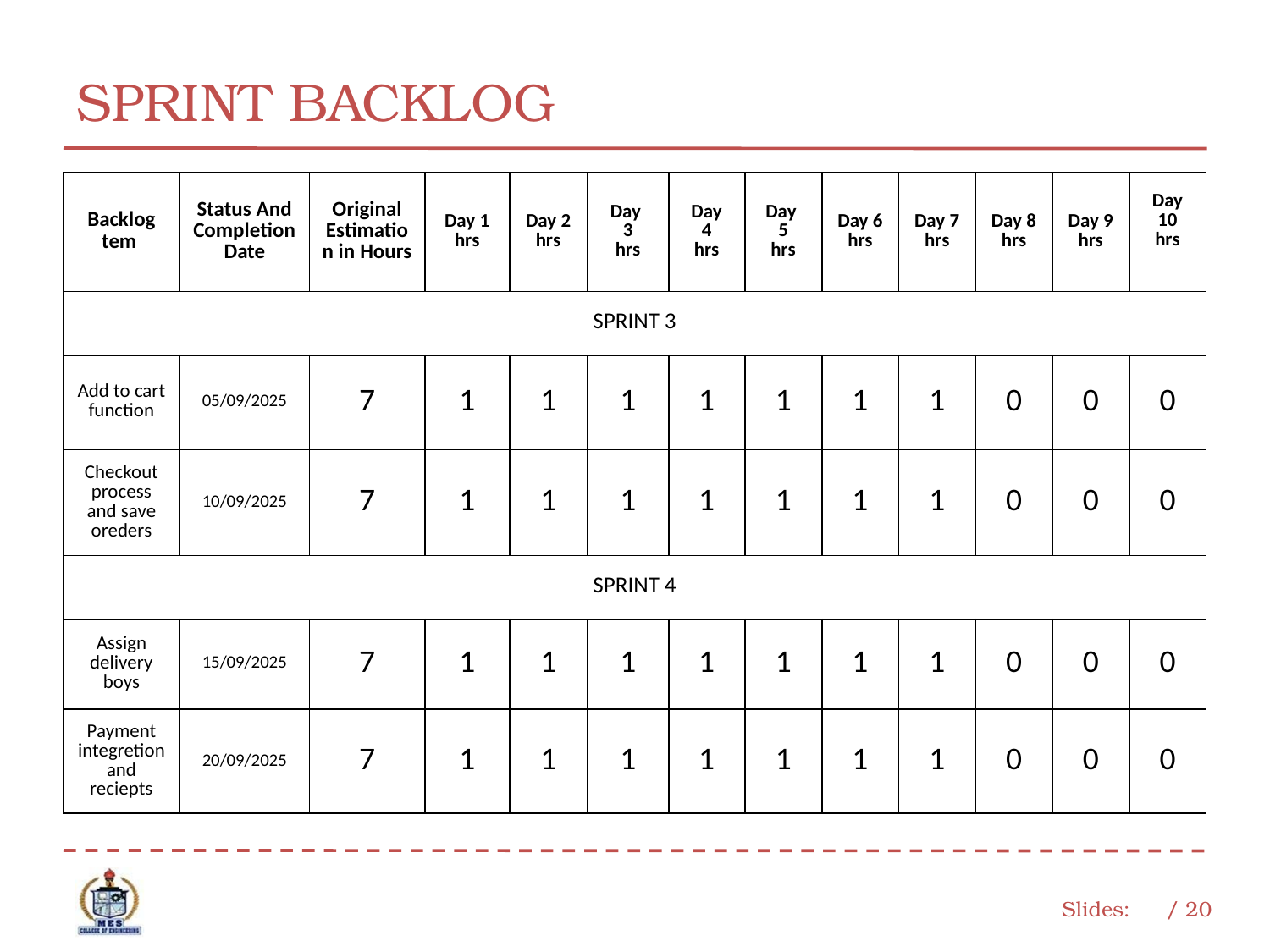

# SPRINT BACKLOG
| Backlog tem | Status And Completion Date | Original Estimation in Hours | Day 1 hrs | Day 2 hrs | Day 3 hrs | Day 4 hrs | Day 5 hrs | Day 6 hrs | Day 7 hrs | Day 8 hrs | Day 9 hrs | Day 10 hrs |
| --- | --- | --- | --- | --- | --- | --- | --- | --- | --- | --- | --- | --- |
| SPRINT 3 |  |  |  |  |  |  |  |  |  |  |  |  |
| Add to cart function | 05/09/2025 | 7 | 1 | 1 | 1 | 1 | 1 | 1 | 1 | 0 | 0 | 0 |
| Checkout process and save oreders | 10/09/2025 | 7 | 1 | 1 | 1 | 1 | 1 | 1 | 1 | 0 | 0 | 0 |
| SPRINT 4 |  |  |  |  |  |  |  |  |  |  |  |  |
| Assign delivery boys | 15/09/2025 | 7 | 1 | 1 | 1 | 1 | 1 | 1 | 1 | 0 | 0 | 0 |
| Payment integretion and reciepts | 20/09/2025 | 7 | 1 | 1 | 1 | 1 | 1 | 1 | 1 | 0 | 0 | 0 |